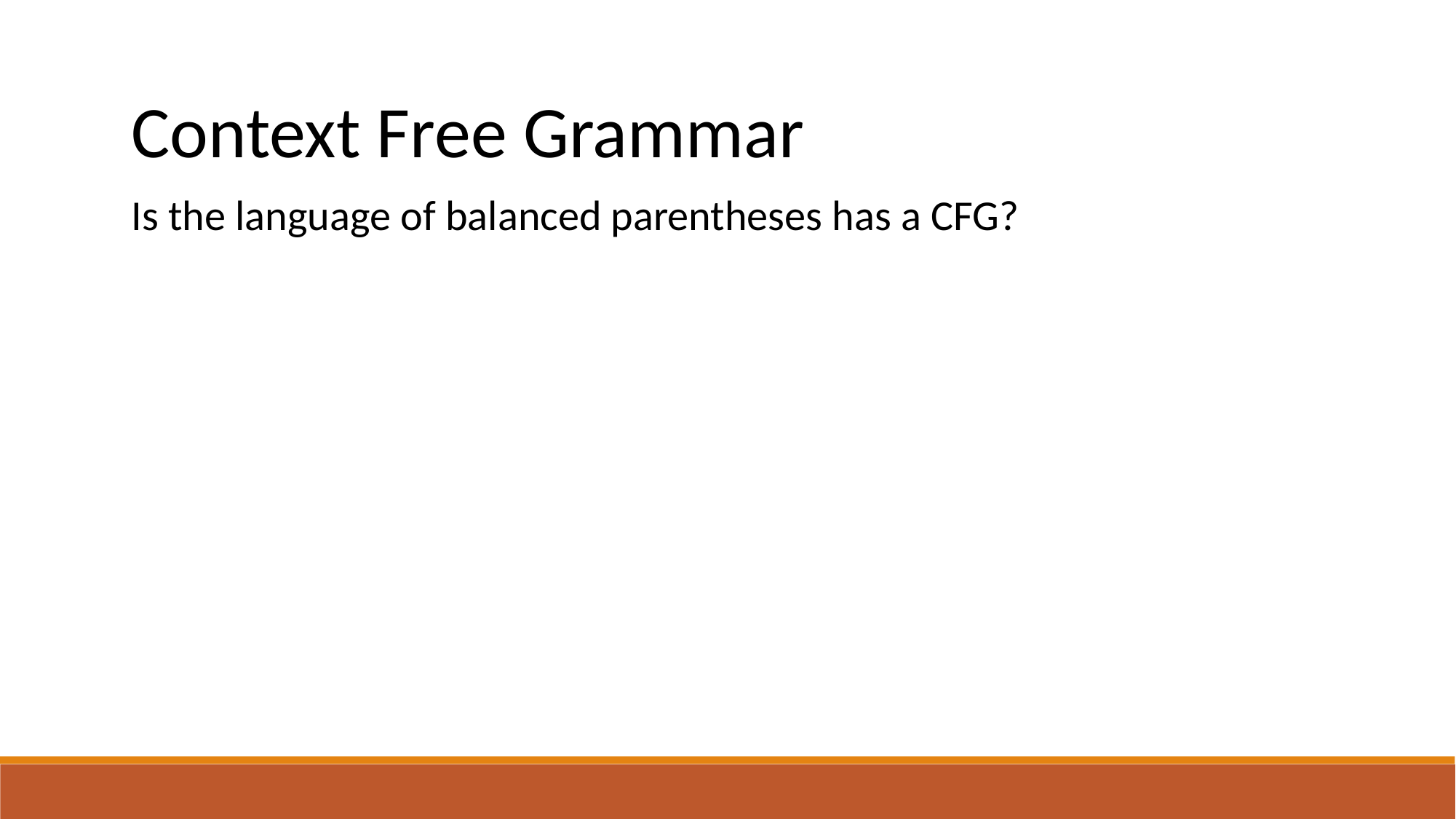

Context Free Grammar
Is the language of balanced parentheses has a CFG?